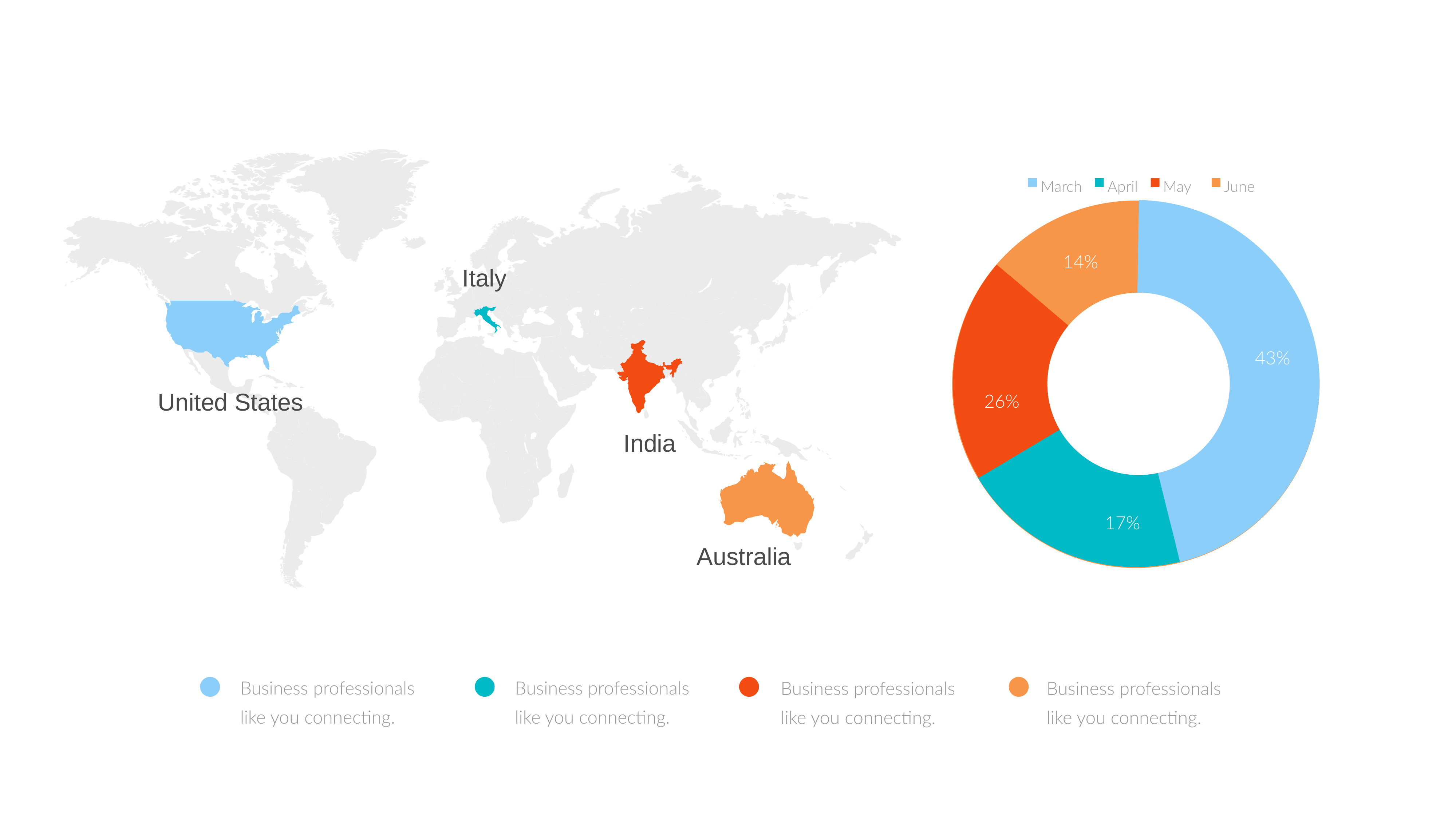

March
April
May
June

14%
Italy
43%
26%
United States
India
17%
Australia
Business professionals like you connecting.
Business professionals like you connecting.
Business professionals like you connecting.
Business professionals like you connecting.